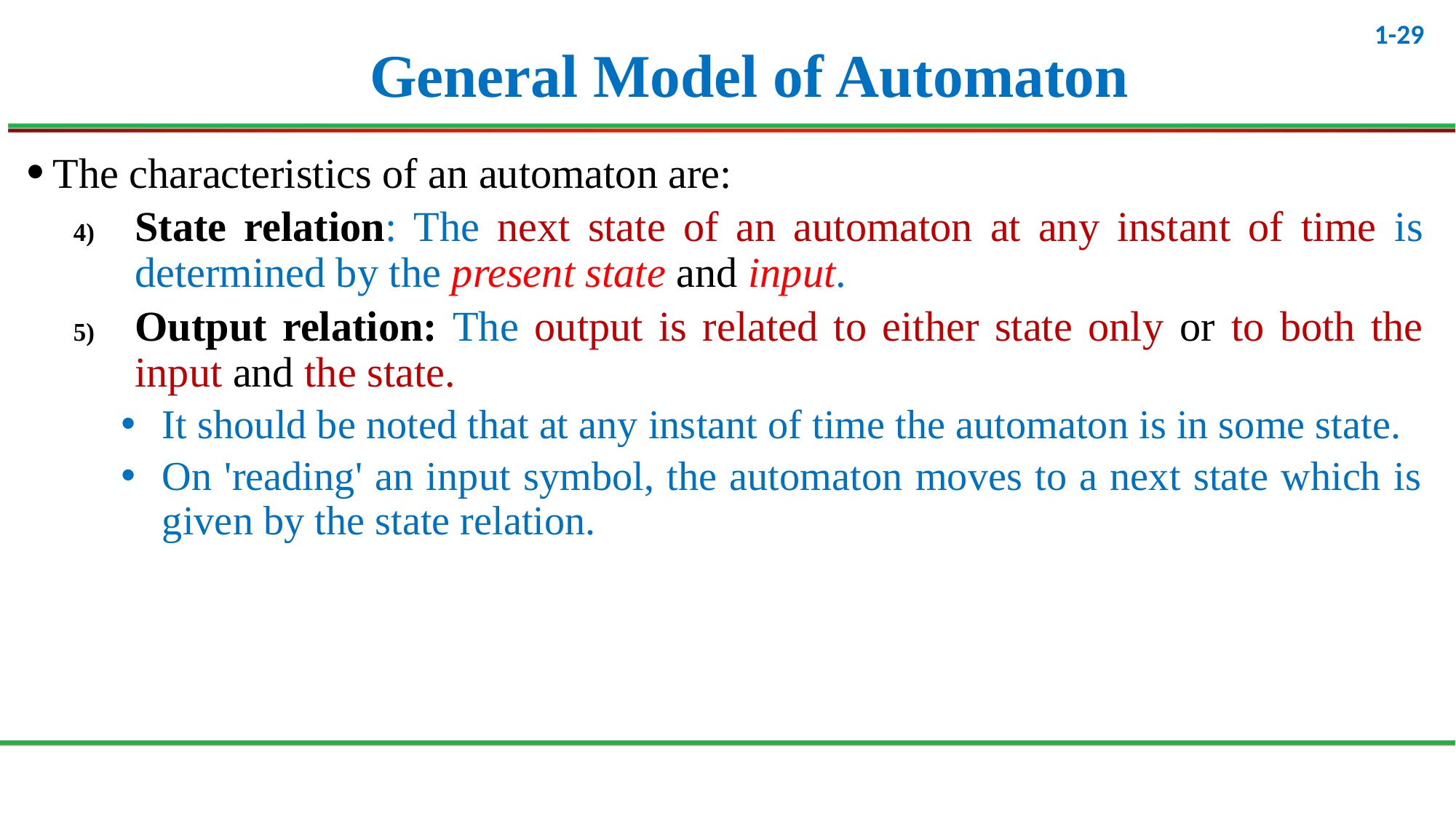

29
# General Model of Automaton
The characteristics of an automaton are:
State relation: The next state of an automaton at any instant of time is determined by the present state and input.
Output relation: The output is related to either state only or to both the input and the state.
It should be noted that at any instant of time the automaton is in some state.
On 'reading' an input symbol, the automaton moves to a next state which is given by the state relation.